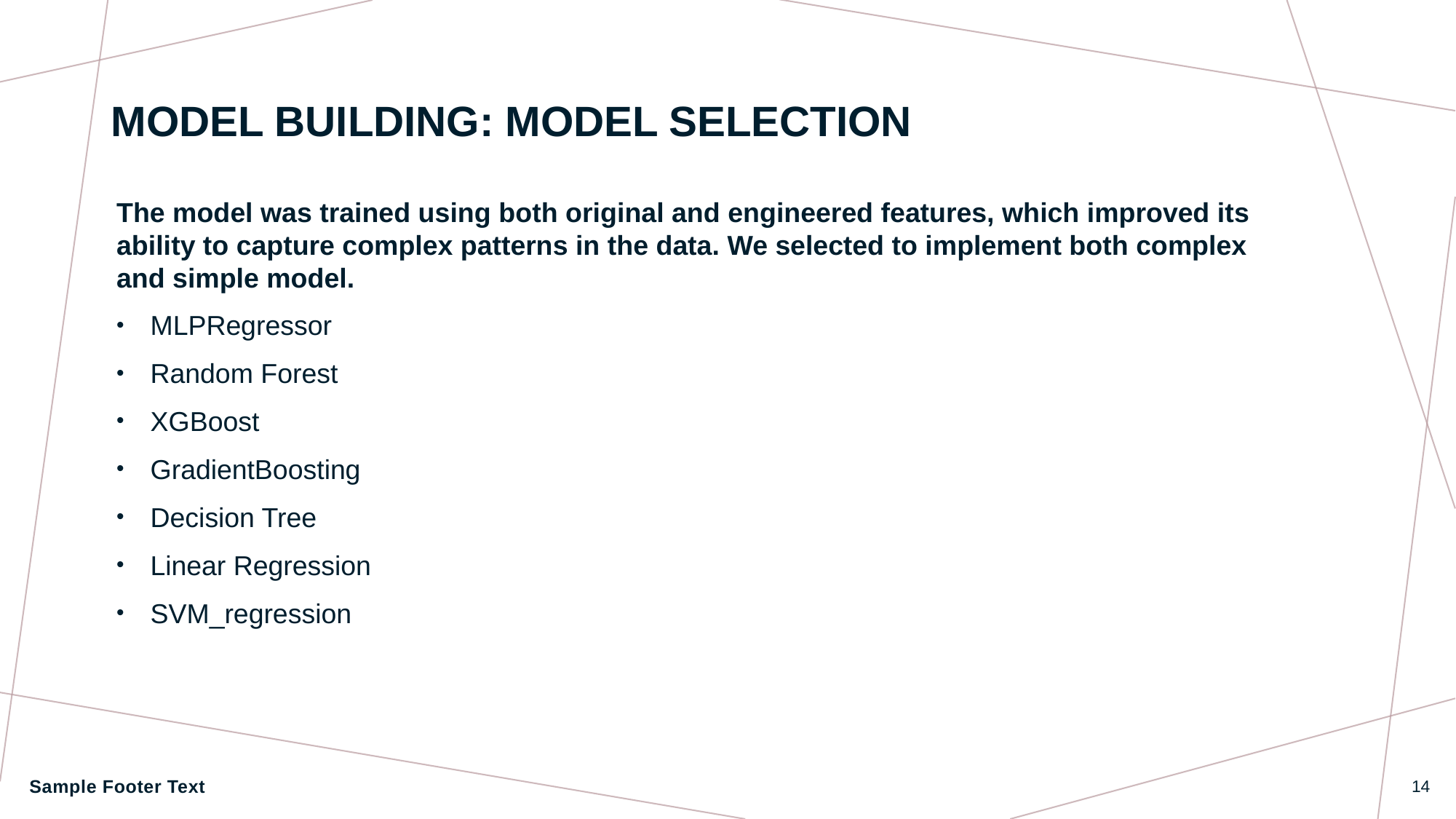

# Model Building: Model Selection
The model was trained using both original and engineered features, which improved its ability to capture complex patterns in the data. We selected to implement both complex and simple model.
MLPRegressor
Random Forest
XGBoost
GradientBoosting
Decision Tree
Linear Regression
SVM_regression
Sample Footer Text
14